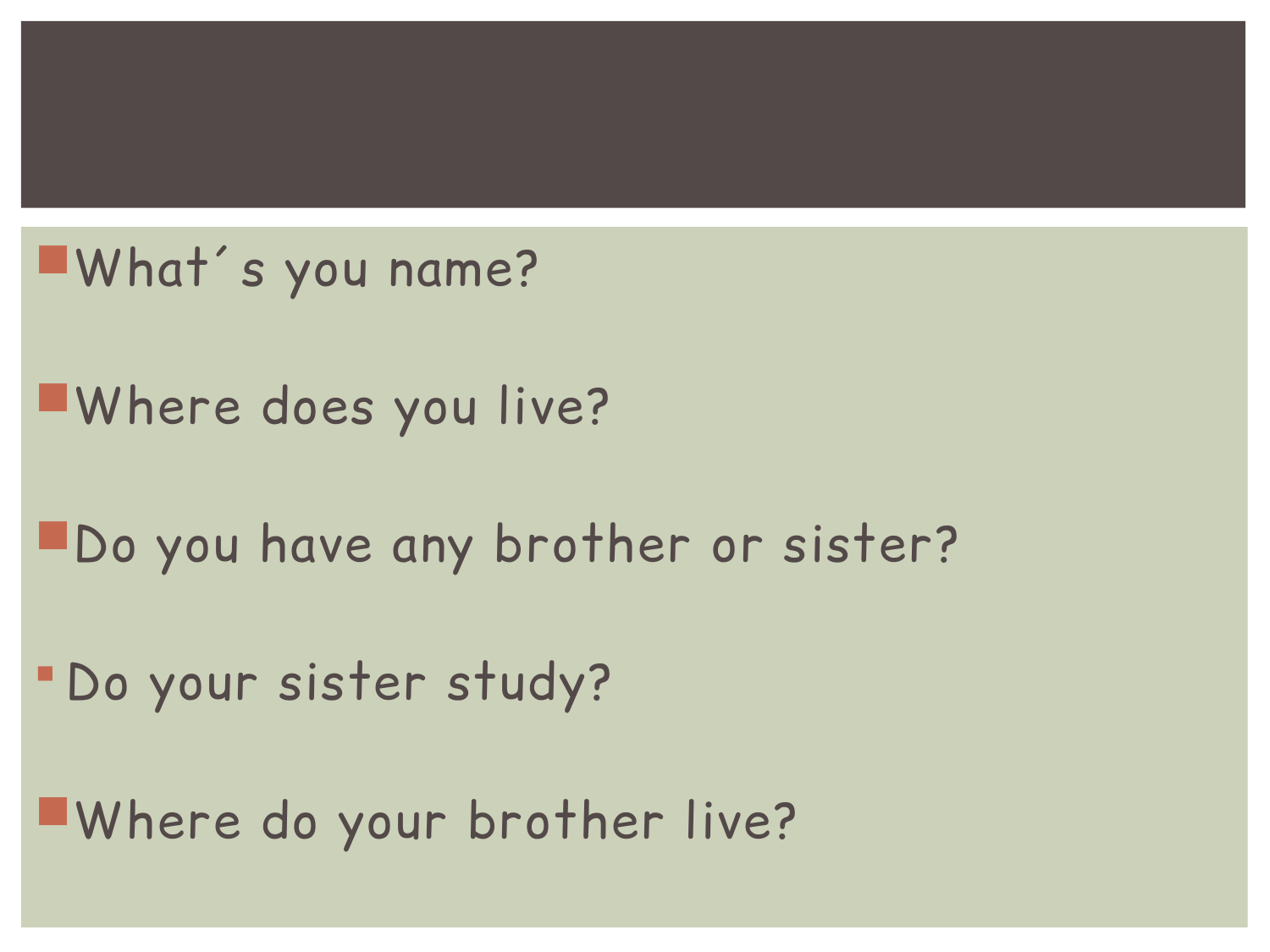

#
What´s you name?

Where does you live?

Do you have any brother or sister?

Do your sister study?

Where do your brother live?